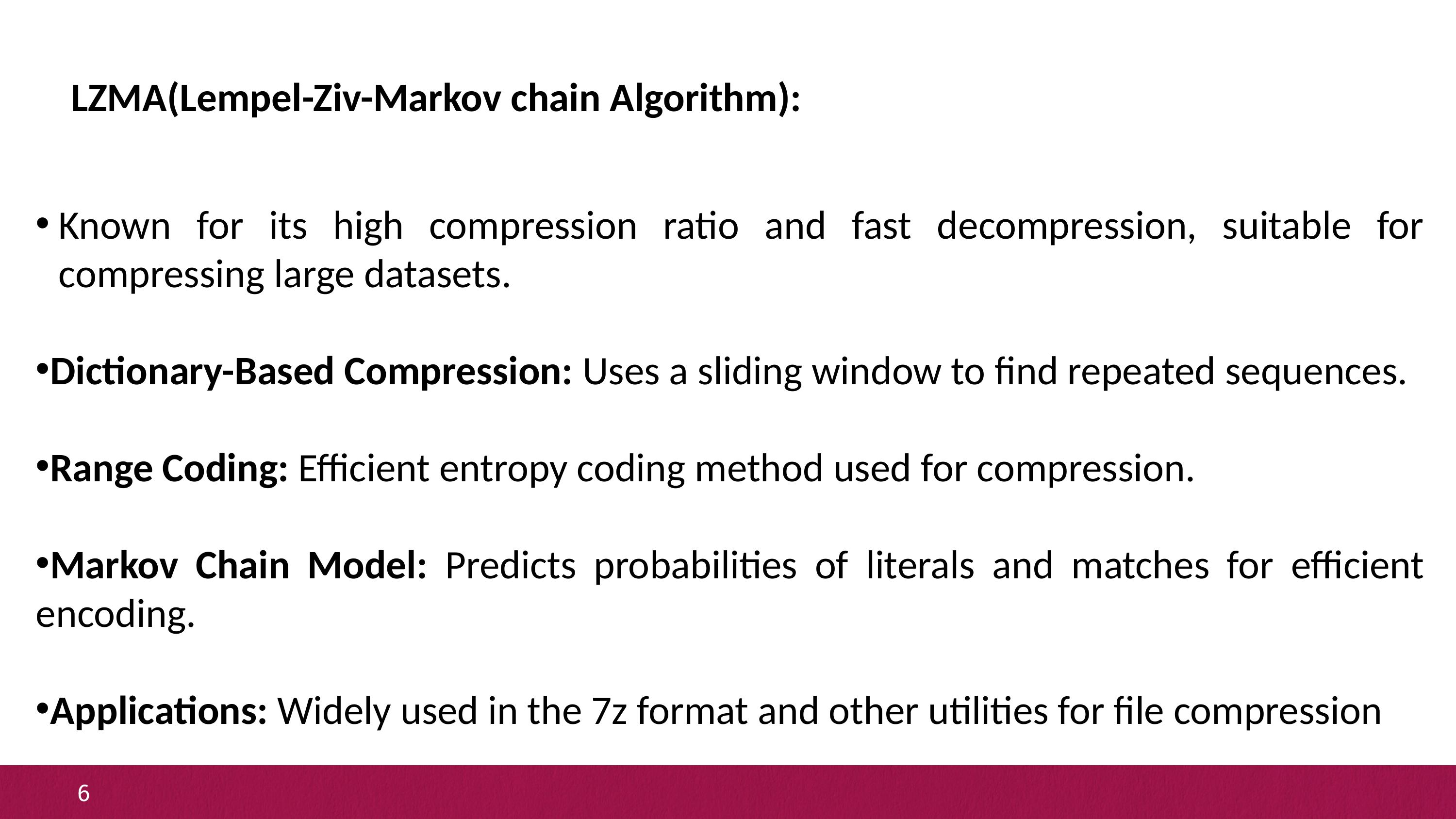

LZMA(Lempel-Ziv-Markov chain Algorithm):

Known for its high compression ratio and fast decompression, suitable for compressing large datasets.
​
Dictionary-Based Compression: Uses a sliding window to find repeated sequences.

Range Coding: Efficient entropy coding method used for compression.

Markov Chain Model: Predicts probabilities of literals and matches for efficient encoding.

Applications: Widely used in the 7z format and other utilities for file compression

​
6